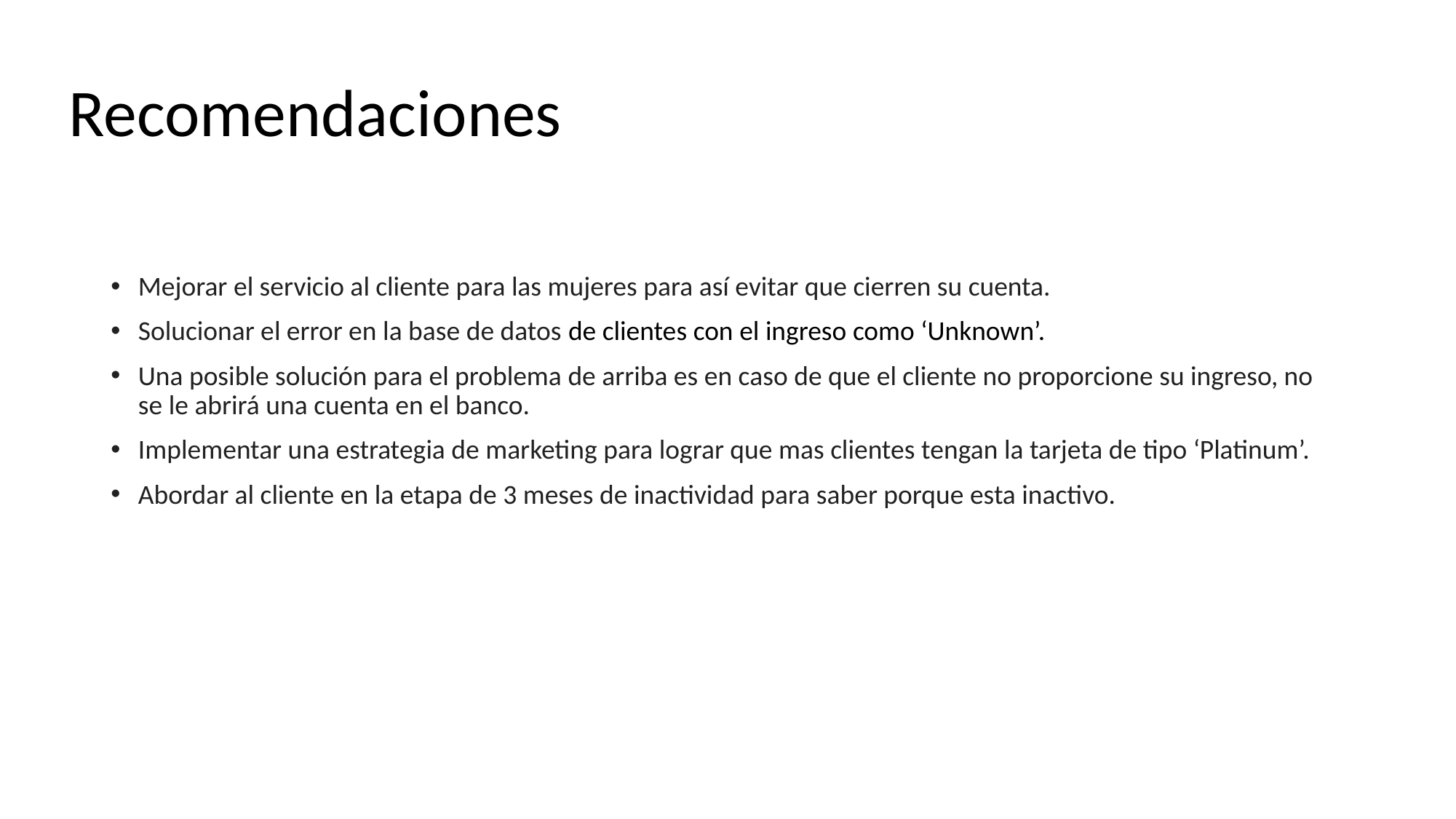

# Recomendaciones
Mejorar el servicio al cliente para las mujeres para así evitar que cierren su cuenta.
Solucionar el error en la base de datos de clientes con el ingreso como ‘Unknown’.
Una posible solución para el problema de arriba es en caso de que el cliente no proporcione su ingreso, no se le abrirá una cuenta en el banco.
Implementar una estrategia de marketing para lograr que mas clientes tengan la tarjeta de tipo ‘Platinum’.
Abordar al cliente en la etapa de 3 meses de inactividad para saber porque esta inactivo.